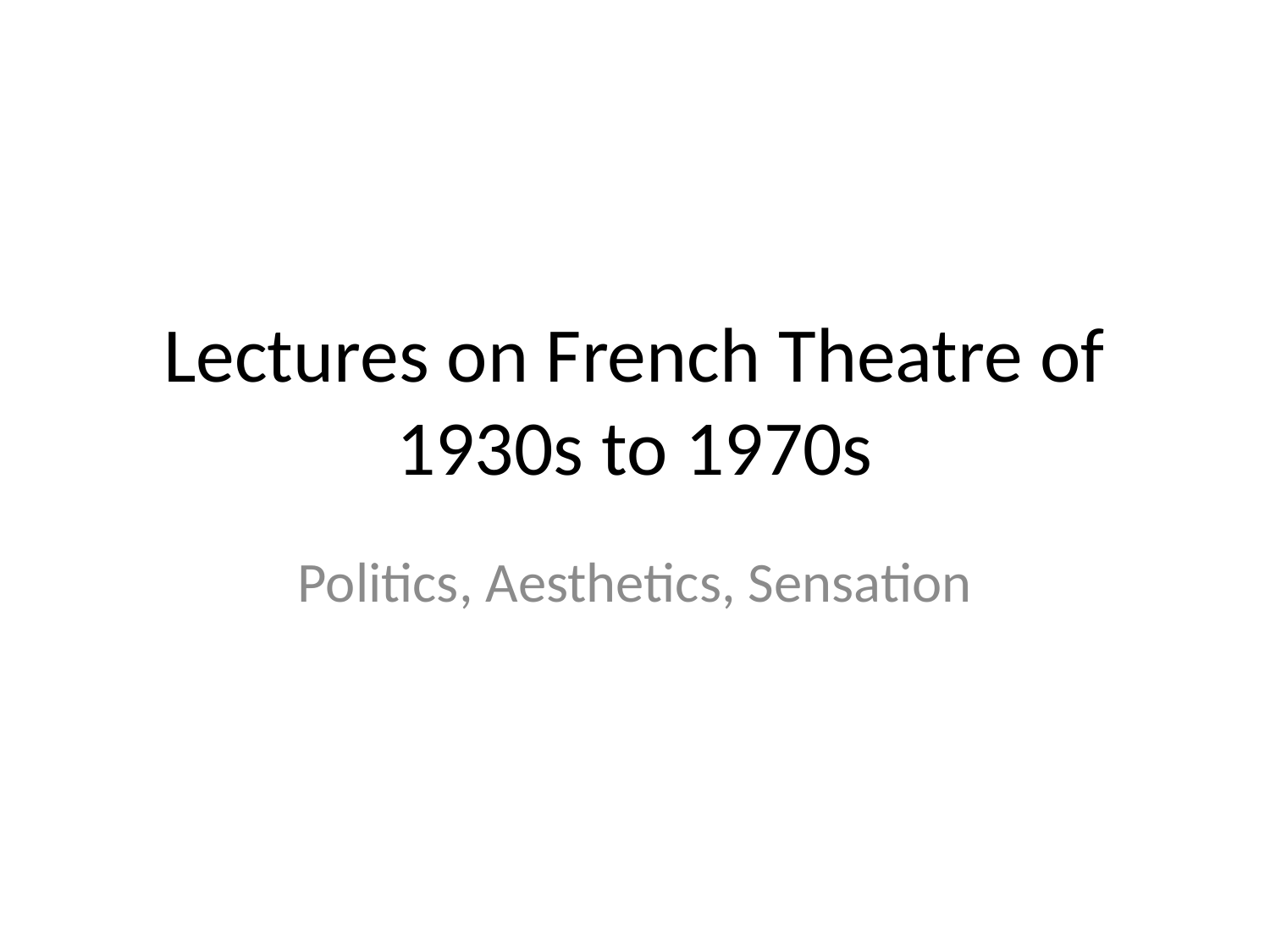

# Lectures on French Theatre of 1930s to 1970s
Politics, Aesthetics, Sensation